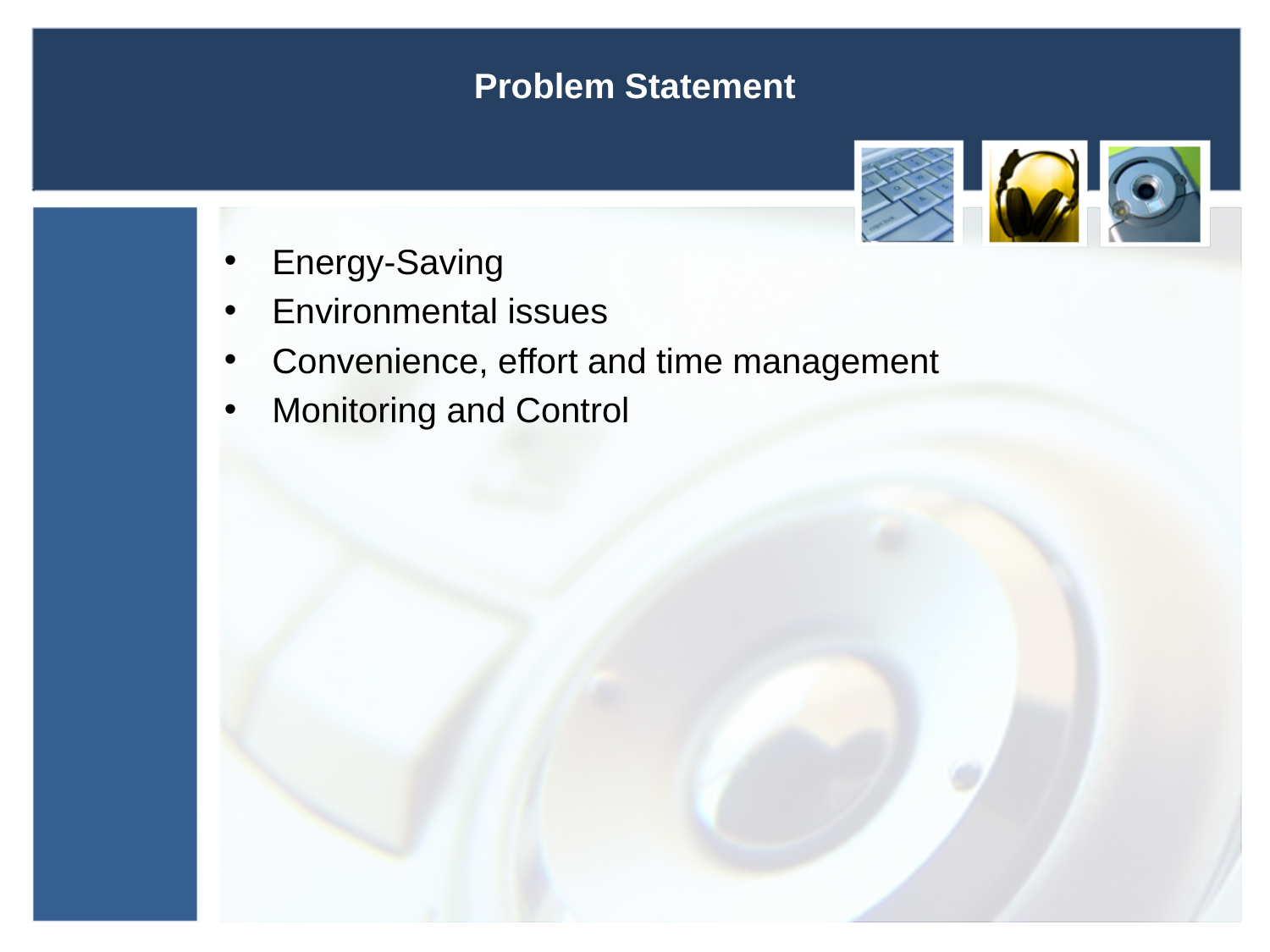

# Problem Statement
Energy-Saving
Environmental issues
Convenience, effort and time management
Monitoring and Control